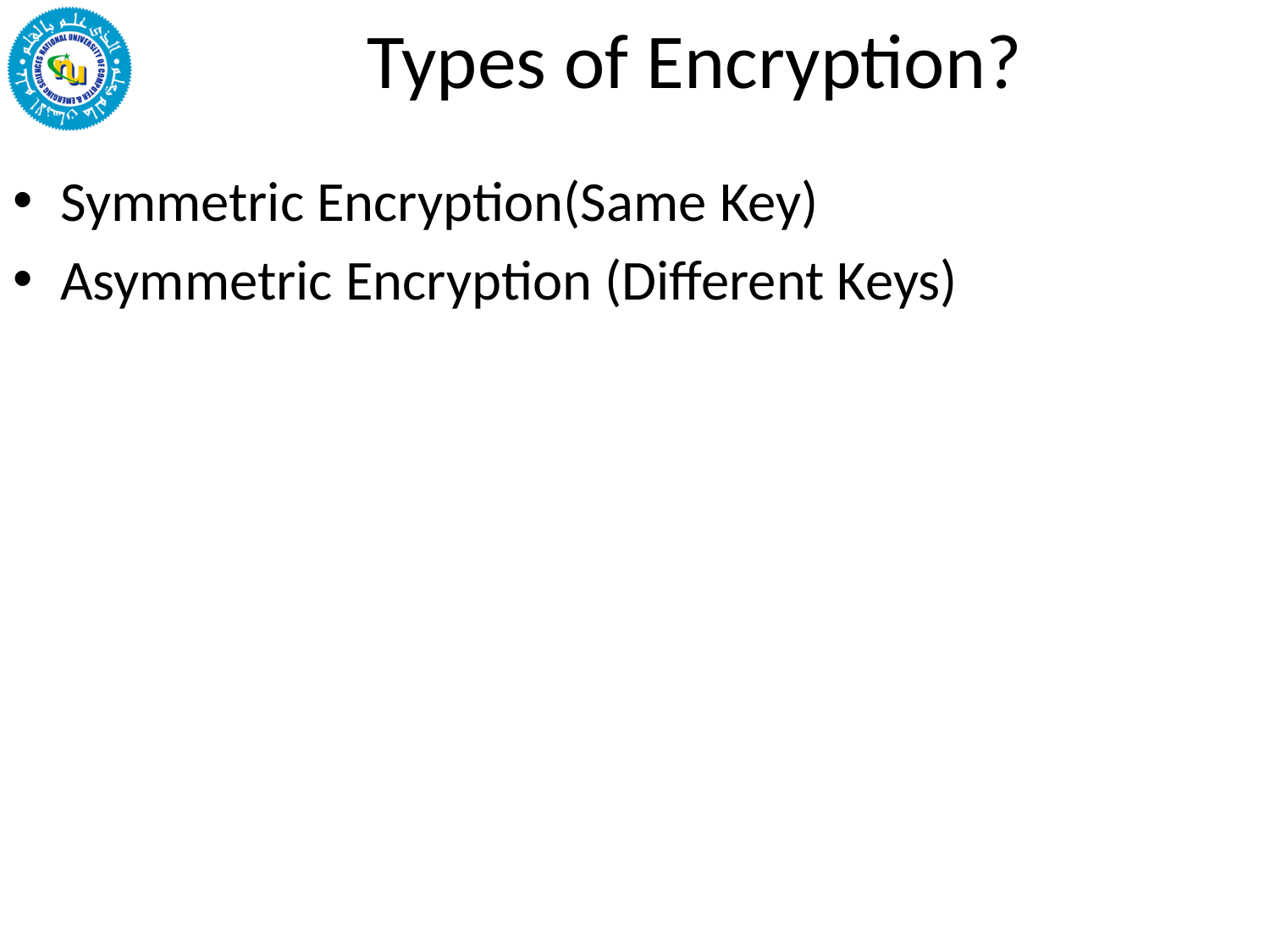

# Types of Encryption?
Symmetric Encryption(Same Key)
Asymmetric Encryption (Different Keys)